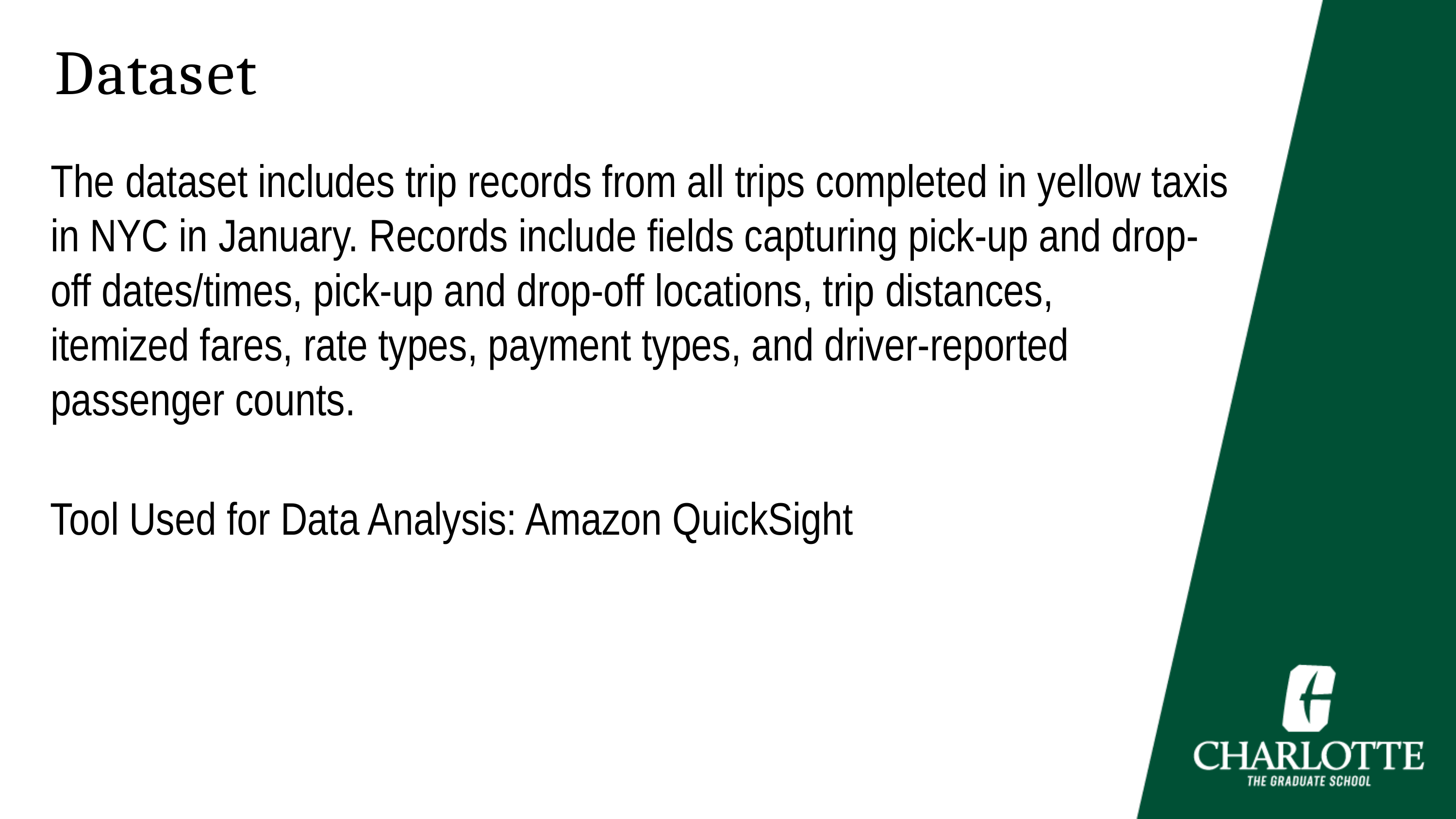

Dataset
The dataset includes trip records from all trips completed in yellow taxis in NYC in January. Records include fields capturing pick-up and drop-off dates/times, pick-up and drop-off locations, trip distances,
itemized fares, rate types, payment types, and driver-reported passenger counts.

Tool Used for Data Analysis: Amazon QuickSight